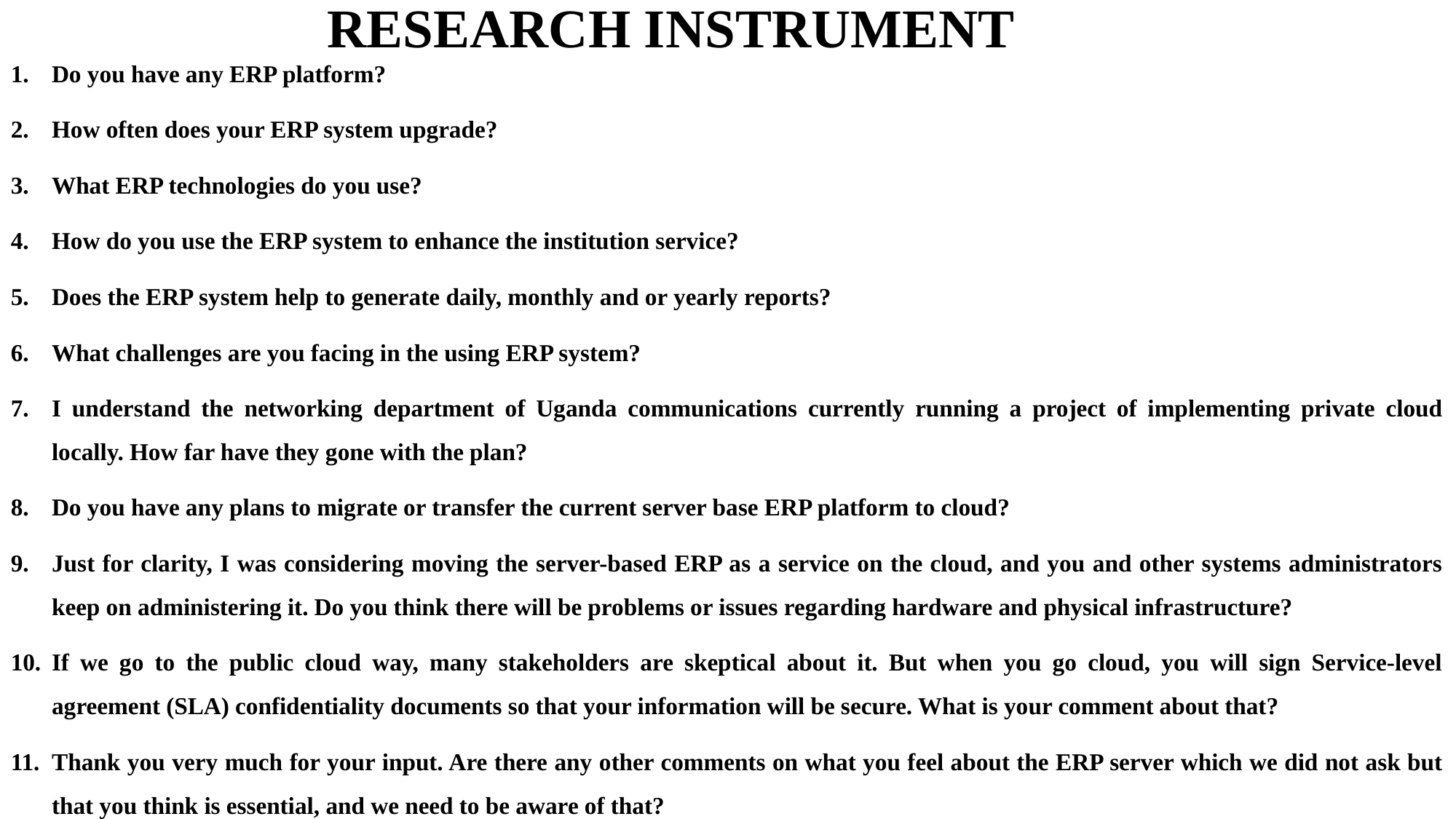

RESEARCH INSTRUMENT
Do you have any ERP platform?
How often does your ERP system upgrade?
What ERP technologies do you use?
How do you use the ERP system to enhance the institution service?
Does the ERP system help to generate daily, monthly and or yearly reports?
What challenges are you facing in the using ERP system?
I understand the networking department of Uganda communications currently running a project of implementing private cloud locally. How far have they gone with the plan?
Do you have any plans to migrate or transfer the current server base ERP platform to cloud?
Just for clarity, I was considering moving the server-based ERP as a service on the cloud, and you and other systems administrators keep on administering it. Do you think there will be problems or issues regarding hardware and physical infrastructure?
If we go to the public cloud way, many stakeholders are skeptical about it. But when you go cloud, you will sign Service-level agreement (SLA) confidentiality documents so that your information will be secure. What is your comment about that?
Thank you very much for your input. Are there any other comments on what you feel about the ERP server which we did not ask but that you think is essential, and we need to be aware of that?